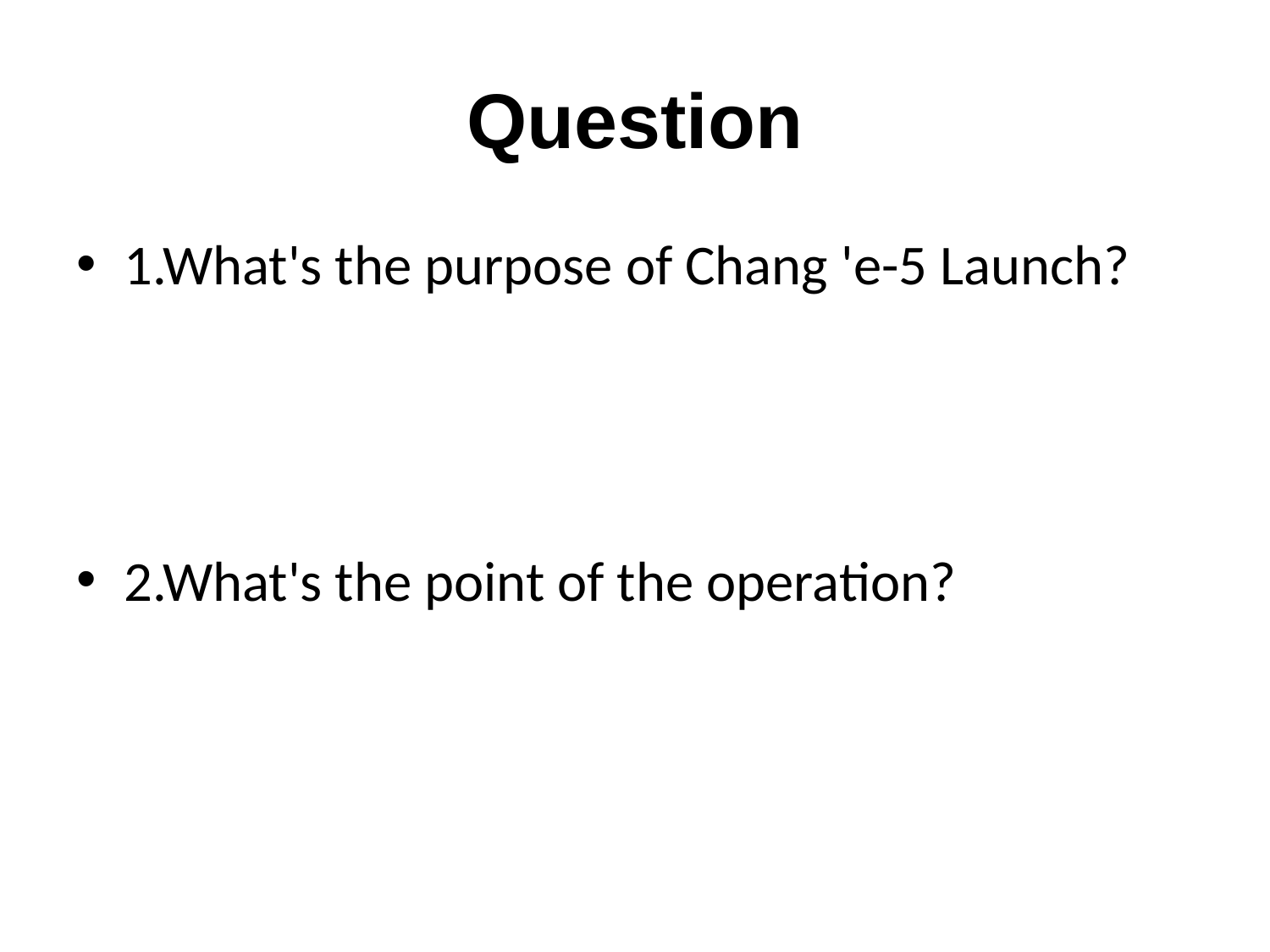

# Question
1.What's the purpose of Chang 'e-5 Launch?

2.What's the point of the operation?